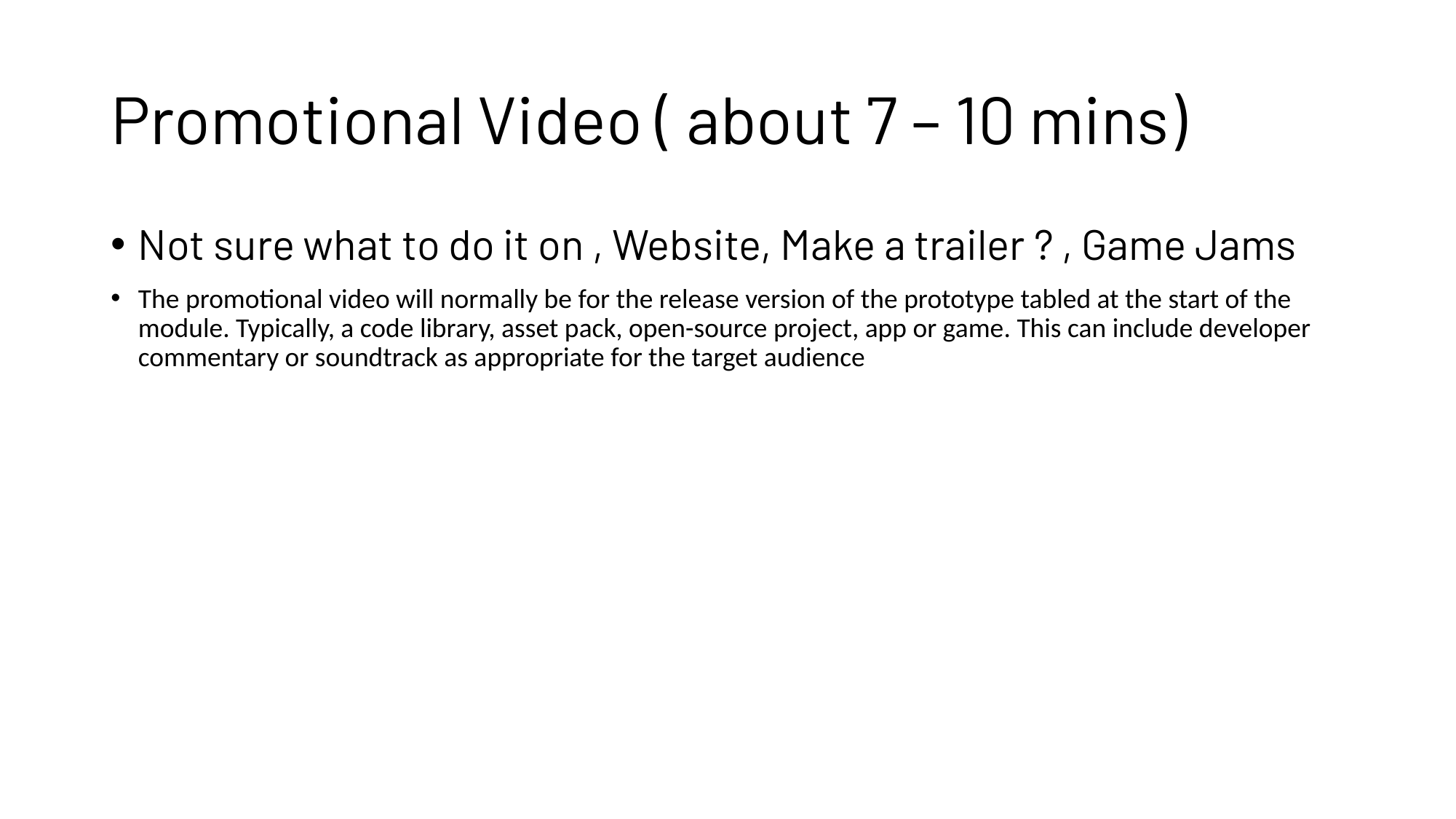

# Promotional Video ( about 7 – 10 mins)
Not sure what to do it on , Website, Make a trailer ? , Game Jams
The promotional video will normally be for the release version of the prototype tabled at the start of the module. Typically, a code library, asset pack, open-source project, app or game. This can include developer commentary or soundtrack as appropriate for the target audience